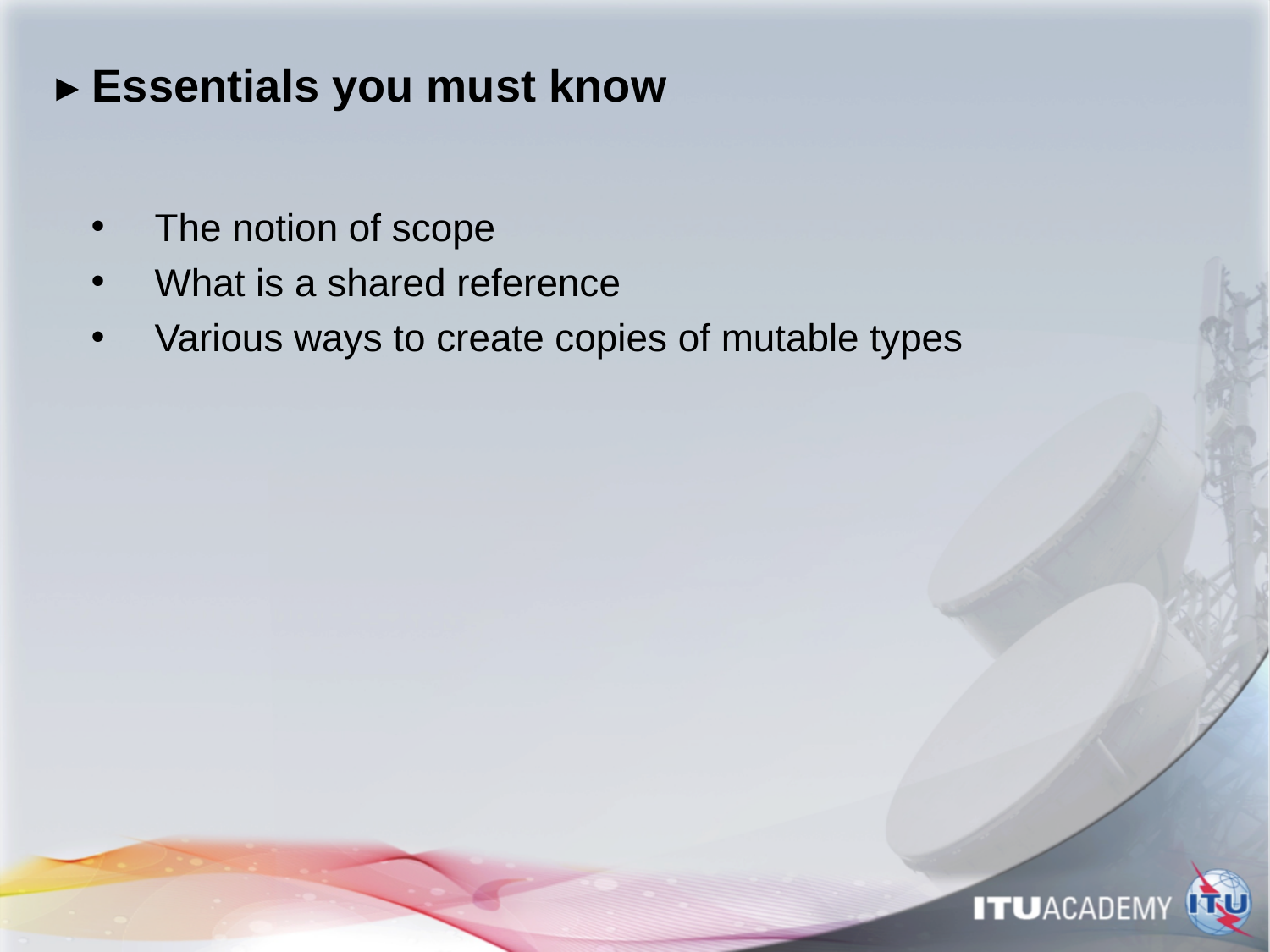

# ▸ Essentials you must know
The notion of scope
What is a shared reference
Various ways to create copies of mutable types